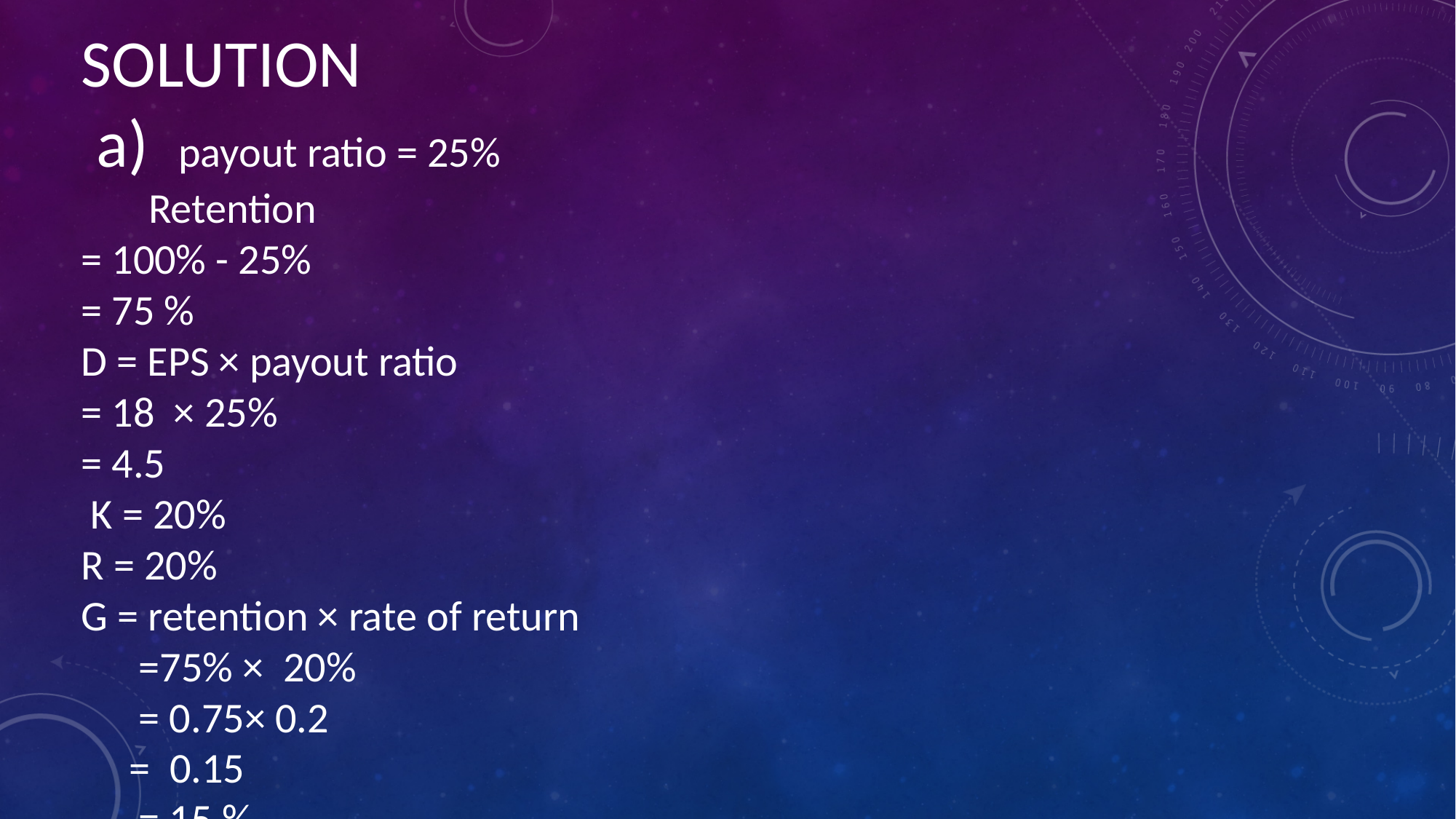

SOLUTION
 a)  payout ratio = 25%
       Retention
= 100% - 25%
= 75 %
D = EPS × payout ratio
= 18  × 25%
= 4.5
 K = 20%
R = 20%
G = retention × rate of return
      =75% ×  20%
      = 0.75× 0.2
     =  0.15
      = 15 %